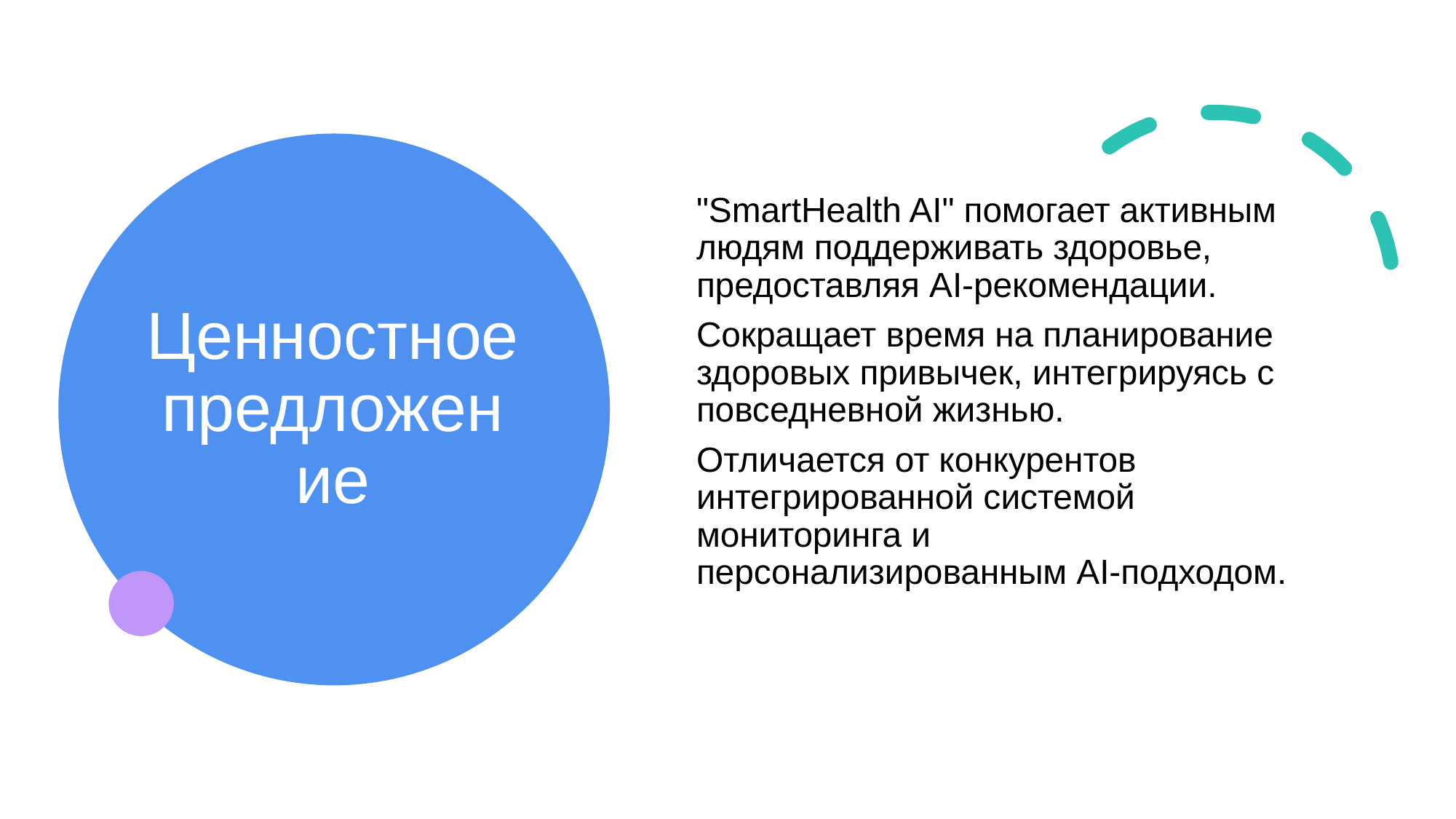

# Ценностное предложение
"SmartHealth AI" помогает активным людям поддерживать здоровье, предоставляя AI-рекомендации.
Сокращает время на планирование здоровых привычек, интегрируясь с повседневной жизнью.
Отличается от конкурентов интегрированной системой мониторинга и персонализированным AI-подходом.